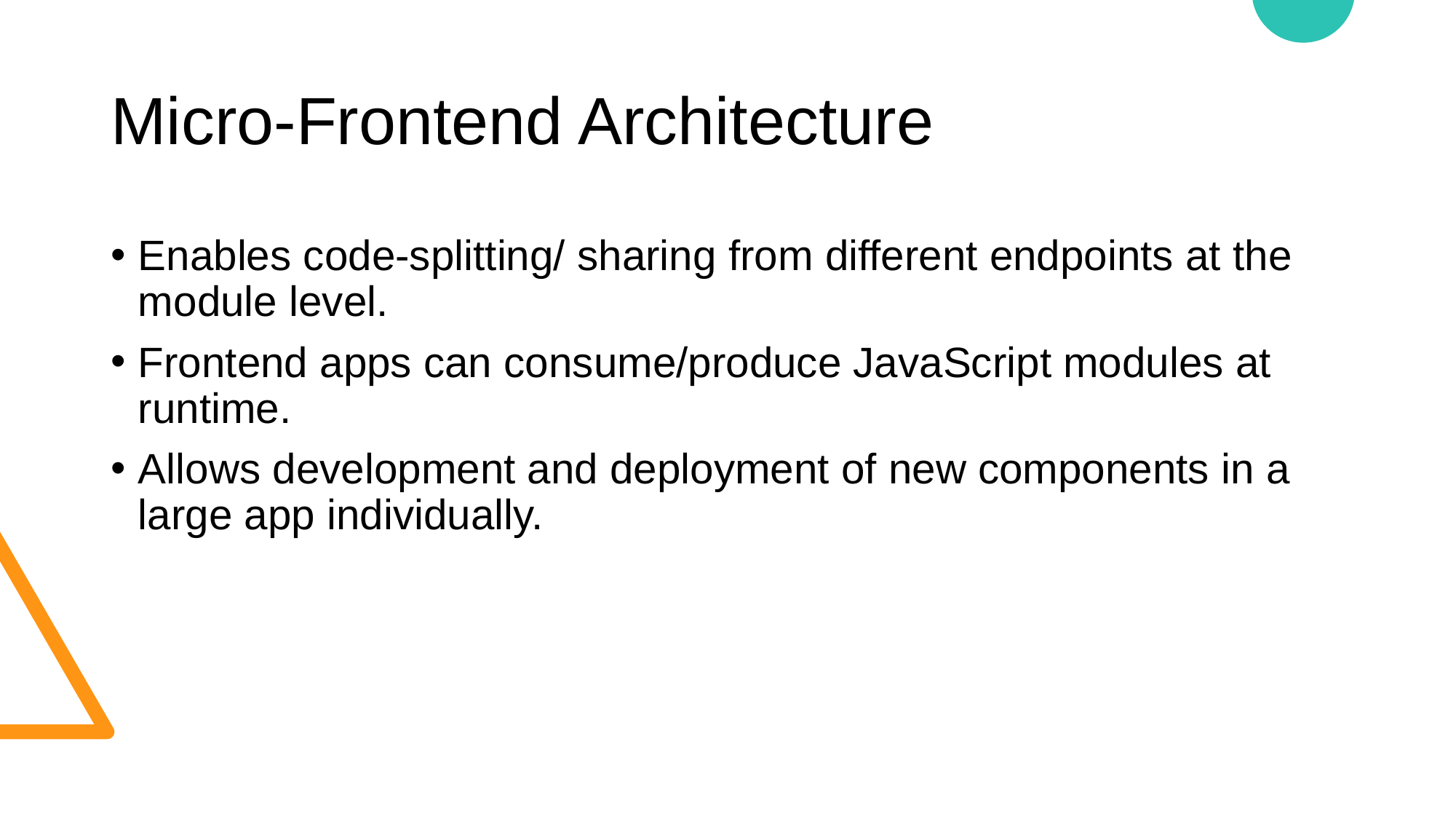

# Micro-Frontend Architecture
Enables code-splitting/ sharing from different endpoints at the module level.
Frontend apps can consume/produce JavaScript modules at runtime.
Allows development and deployment of new components in a large app individually.